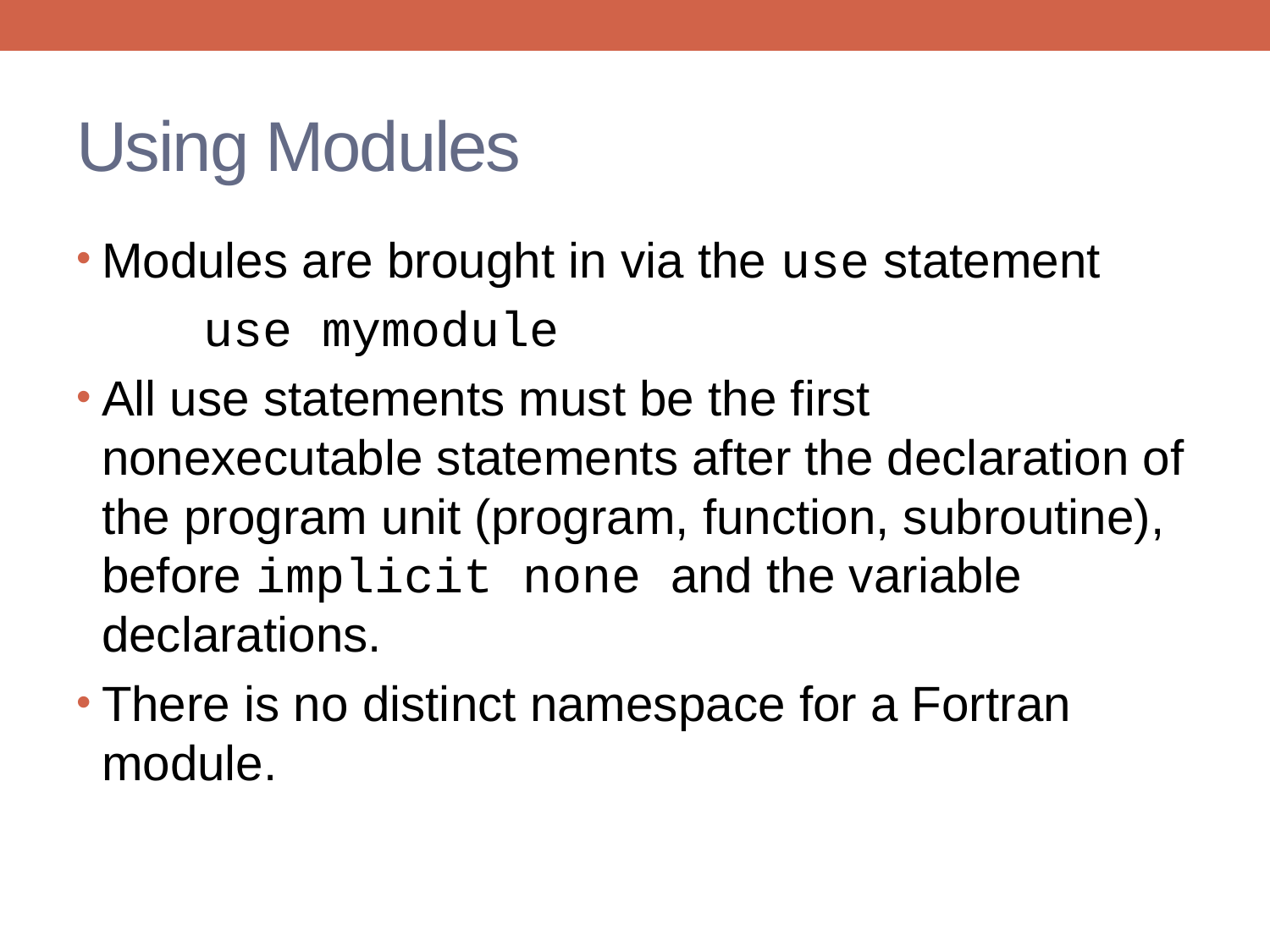

# Using Modules
Modules are brought in via the use statement
	use mymodule
All use statements must be the first nonexecutable statements after the declaration of the program unit (program, function, subroutine), before implicit none and the variable declarations.
There is no distinct namespace for a Fortran module.